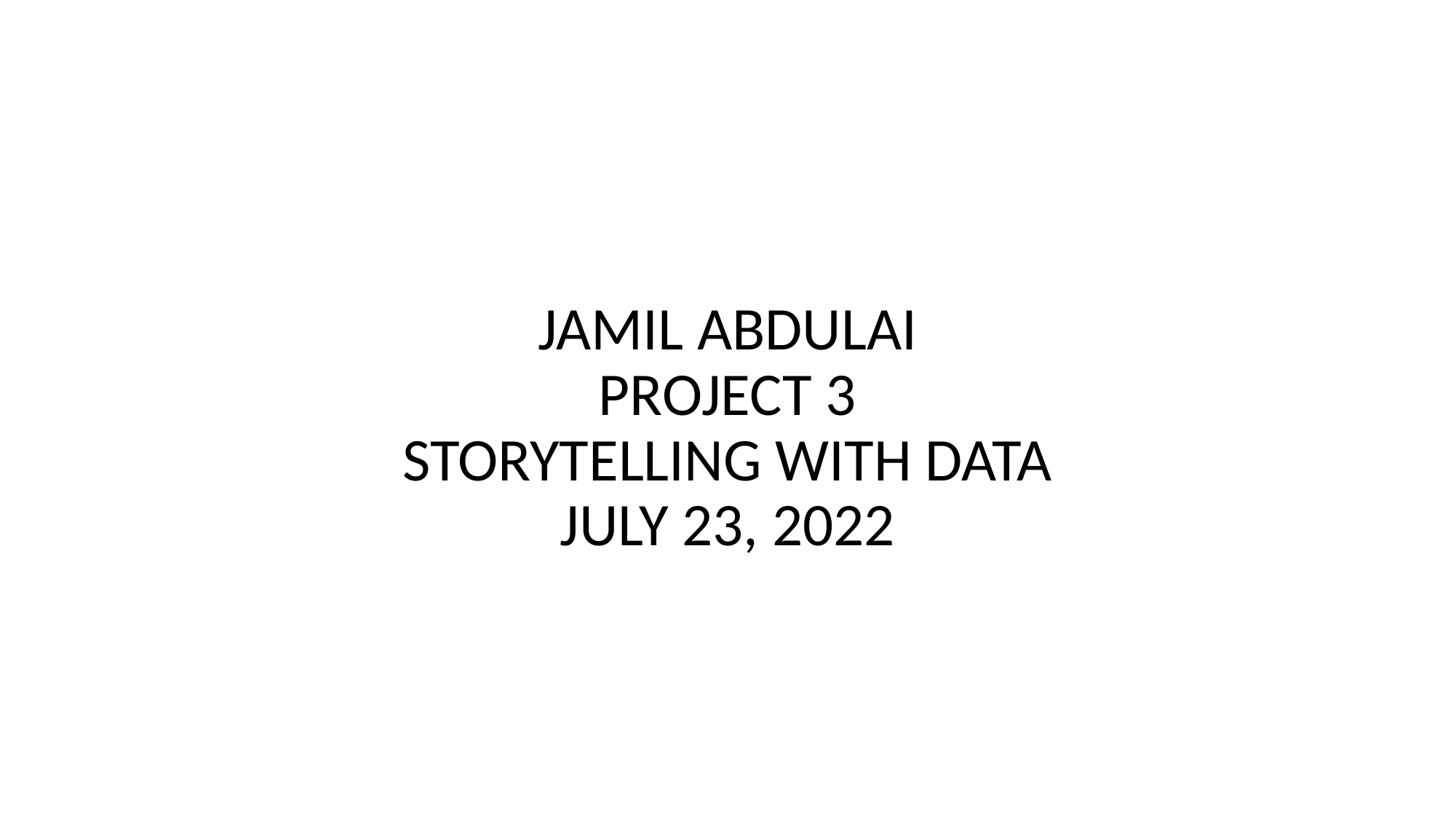

# JAMIL ABDULAI PROJECT 3 STORYTELLING WITH DATA JULY 23, 2022